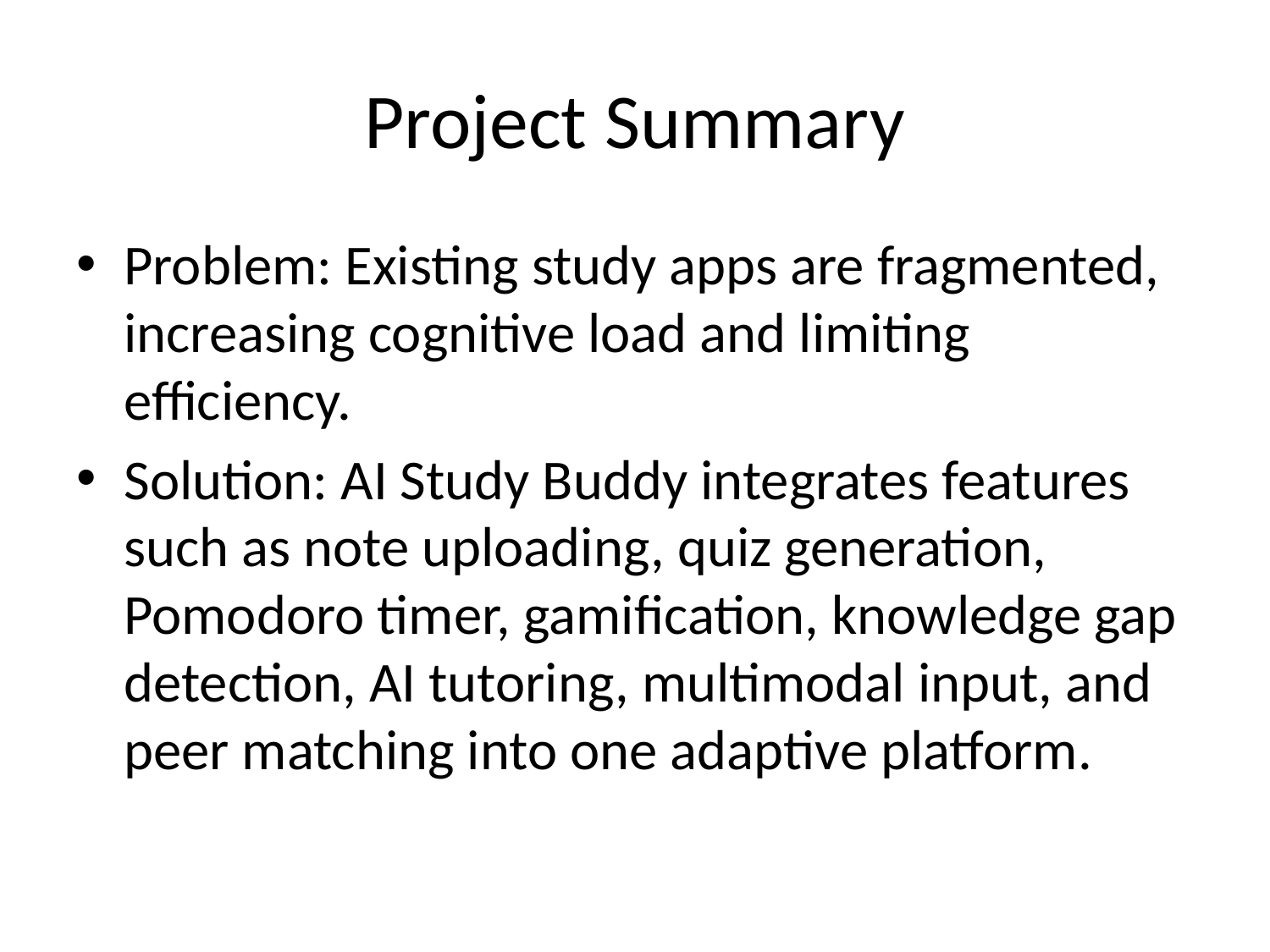

# Project Summary
Problem: Existing study apps are fragmented, increasing cognitive load and limiting efficiency.
Solution: AI Study Buddy integrates features such as note uploading, quiz generation, Pomodoro timer, gamification, knowledge gap detection, AI tutoring, multimodal input, and peer matching into one adaptive platform.